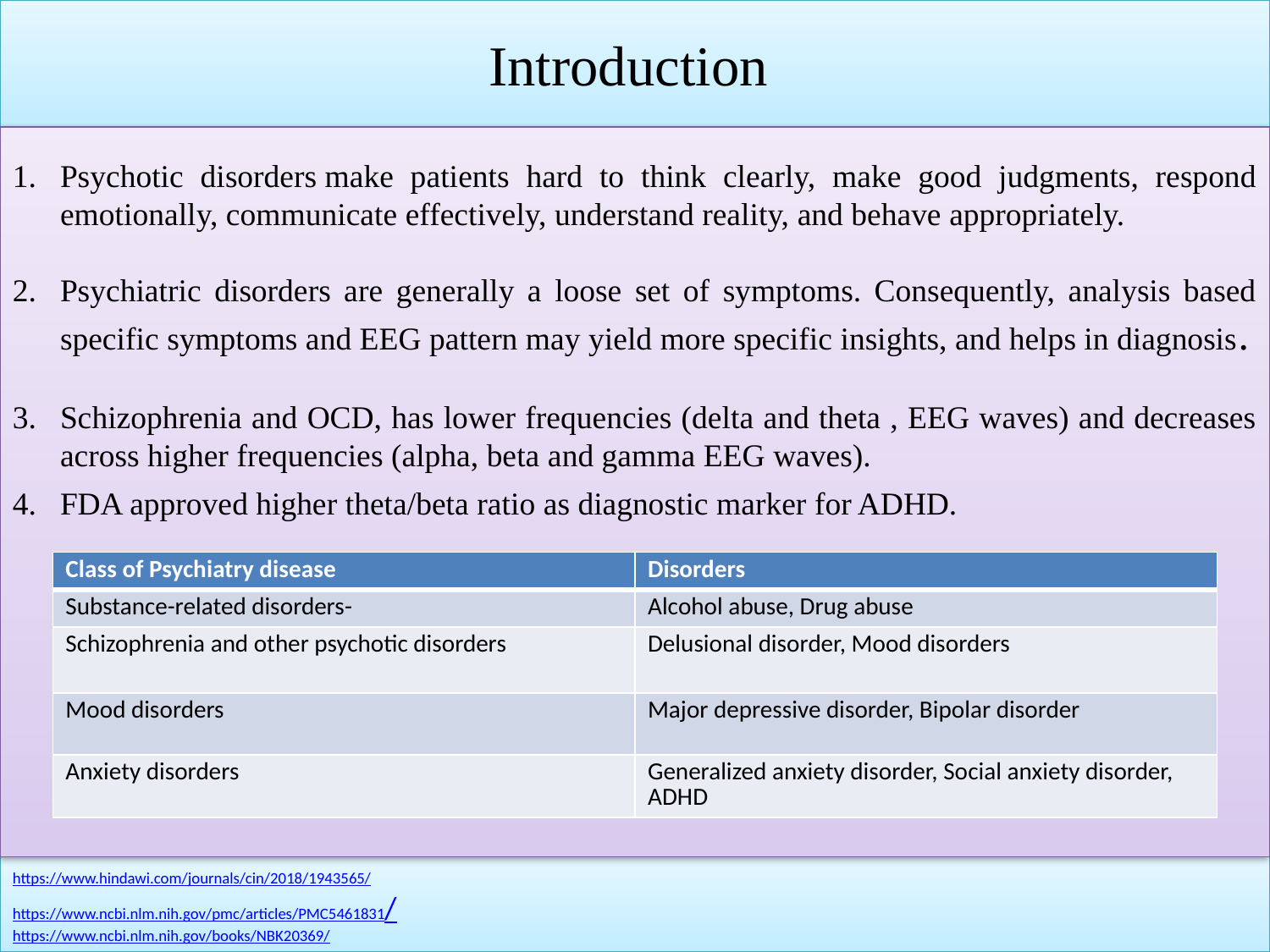

Introduction
Psychotic disorders make patients hard to think clearly, make good judgments, respond emotionally, communicate effectively, understand reality, and behave appropriately.

Psychiatric disorders are generally a loose set of symptoms. Consequently, analysis based specific symptoms and EEG pattern may yield more specific insights, and helps in diagnosis.

Schizophrenia and OCD, has lower frequencies (delta and theta , EEG waves) and decreases across higher frequencies (alpha, beta and gamma EEG waves).
FDA approved higher theta/beta ratio as diagnostic marker for ADHD.

| Class of Psychiatry disease | Disorders |
| --- | --- |
| Substance-related disorders- | Alcohol abuse, Drug abuse |
| Schizophrenia and other psychotic disorders | Delusional disorder, Mood disorders |
| Mood disorders | Major depressive disorder, Bipolar disorder |
| Anxiety disorders | Generalized anxiety disorder, Social anxiety disorder, ADHD |

https://www.hindawi.com/journals/cin/2018/1943565/
https://www.ncbi.nlm.nih.gov/pmc/articles/PMC5461831/
https://www.ncbi.nlm.nih.gov/books/NBK20369/